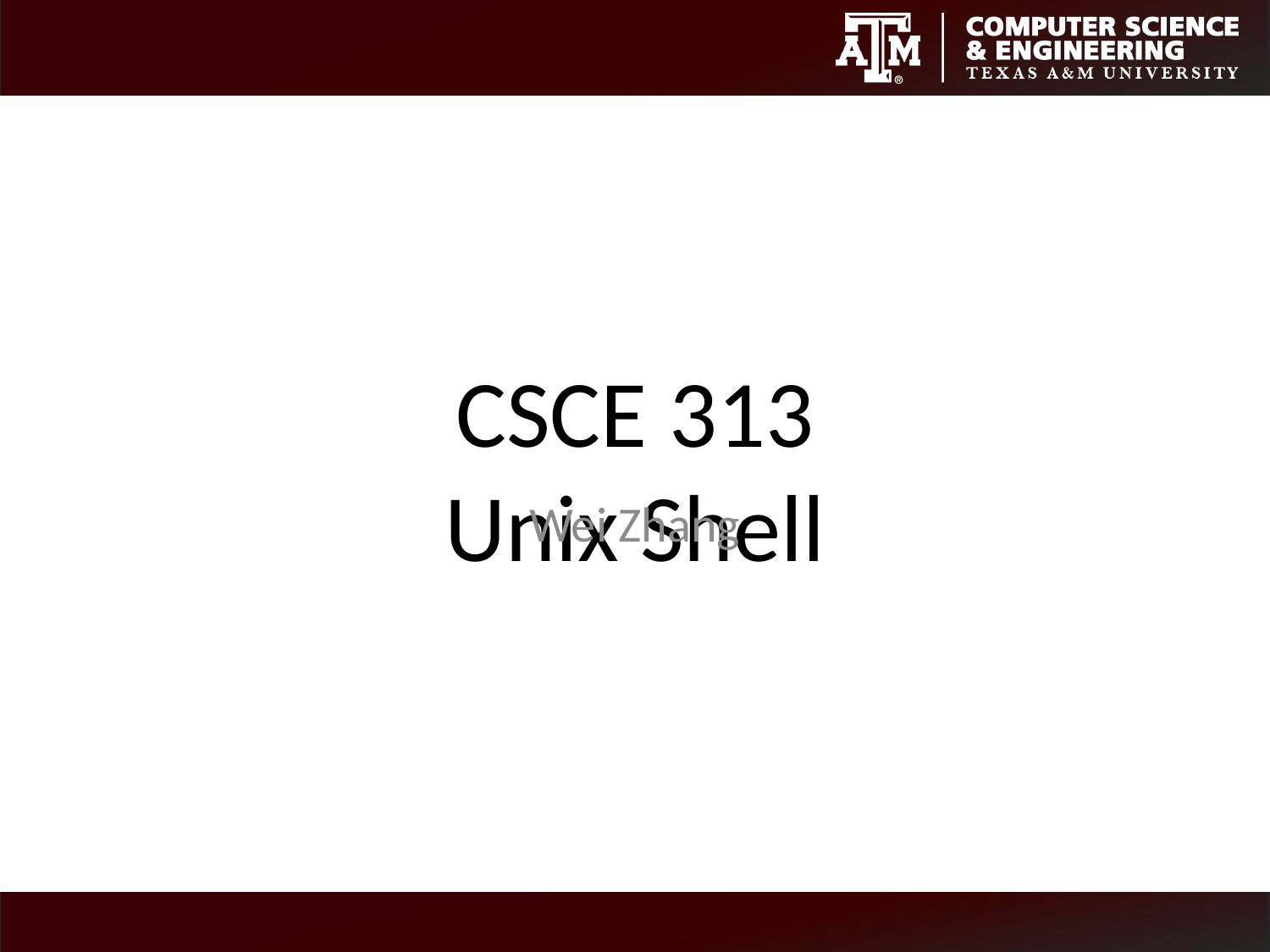

# CSCE 313 Unix Shell
Wei Zhang